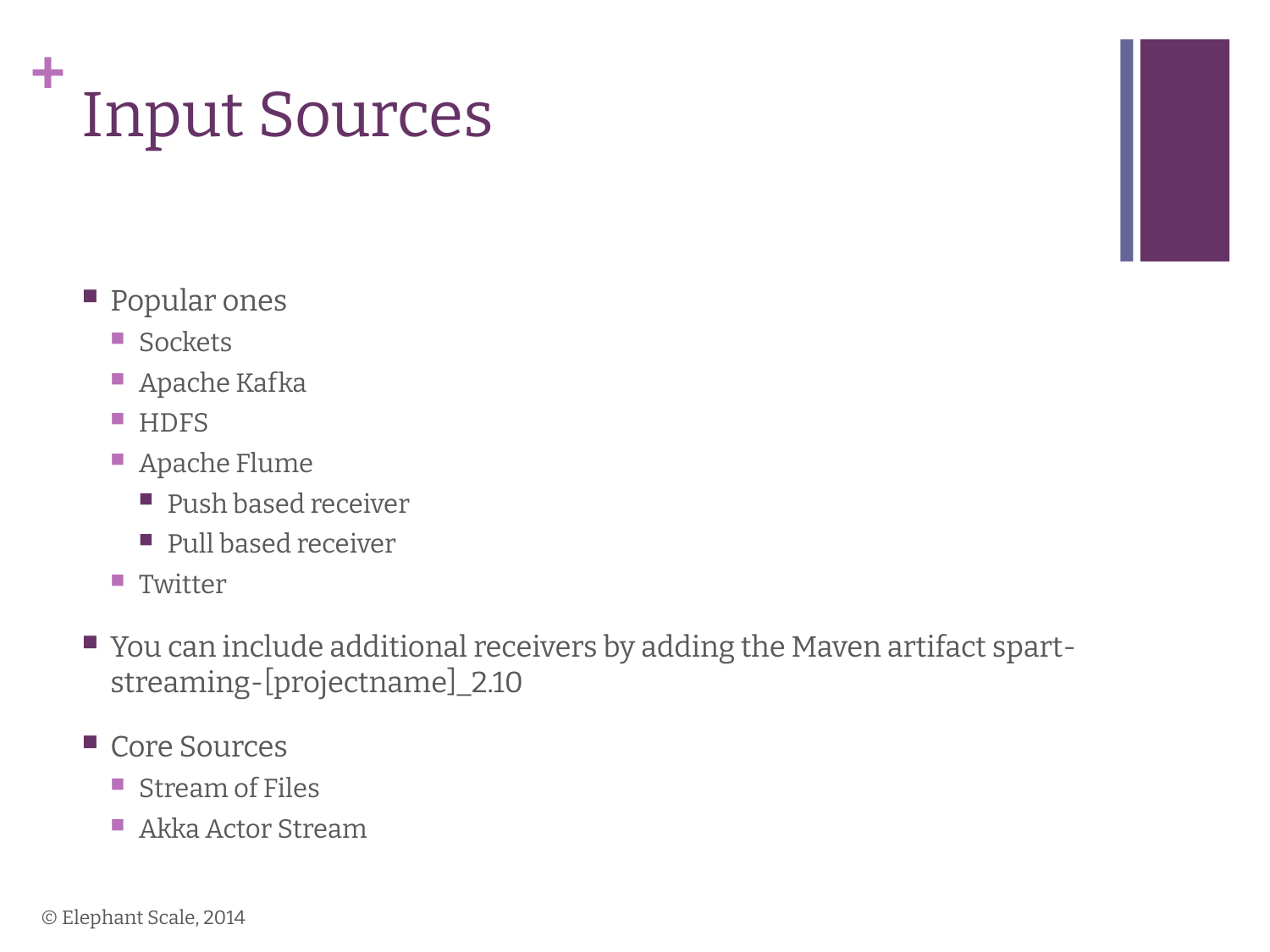

# Input Sources
Popular ones
Sockets
Apache Kafka
HDFS
Apache Flume
Push based receiver
Pull based receiver
Twitter
You can include additional receivers by adding the Maven artifact spart-streaming-[projectname]_2.10
Core Sources
Stream of Files
Akka Actor Stream
© Elephant Scale, 2014